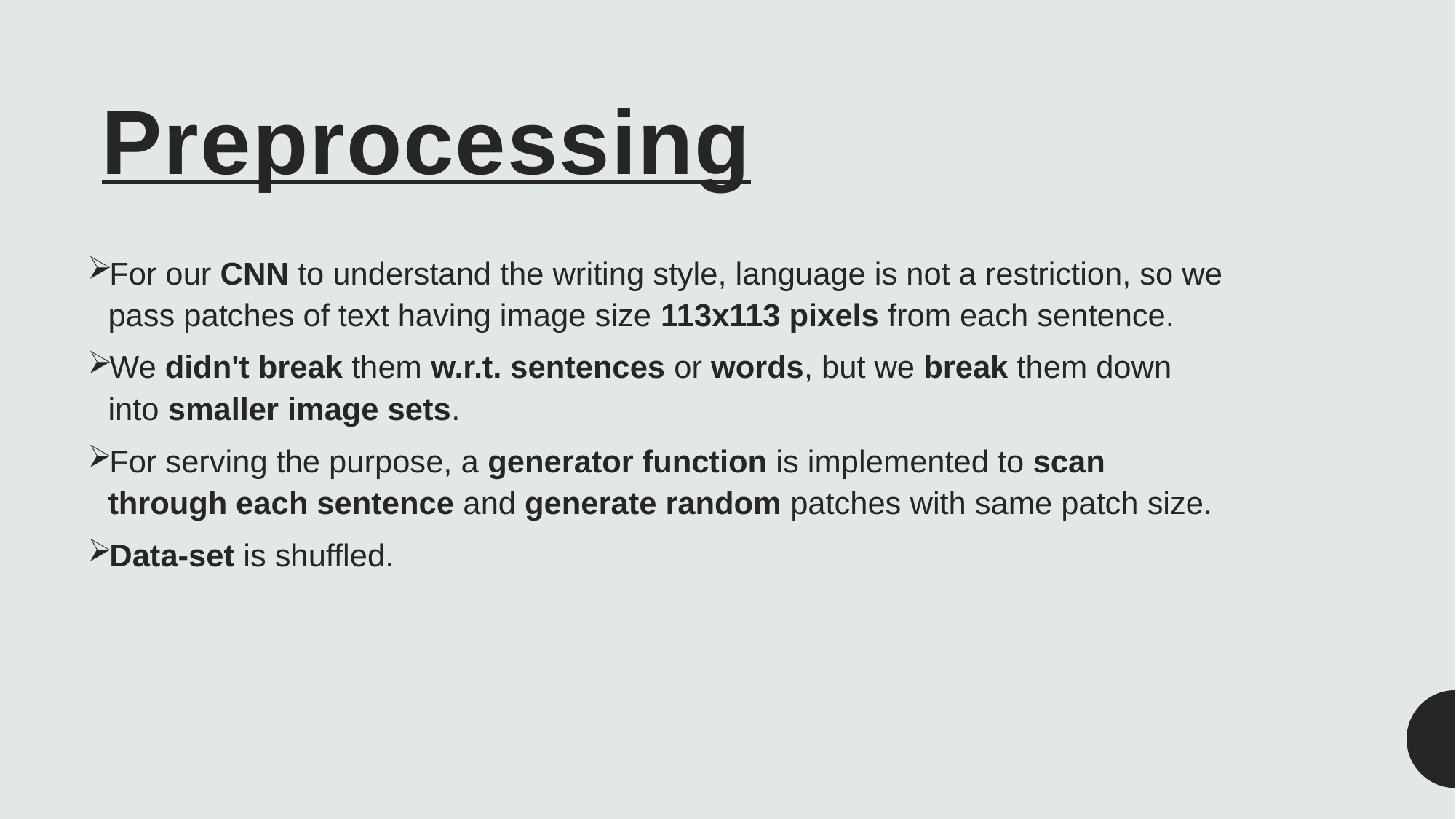

# Preprocessing
For our CNN to understand the writing style, language is not a restriction, so we pass patches of text having image size 113x113 pixels from each sentence.
We didn't break them w.r.t. sentences or words, but we break them down into smaller image sets.
For serving the purpose, a generator function is implemented to scan through each sentence and generate random patches with same patch size.
Data-set is shuffled.